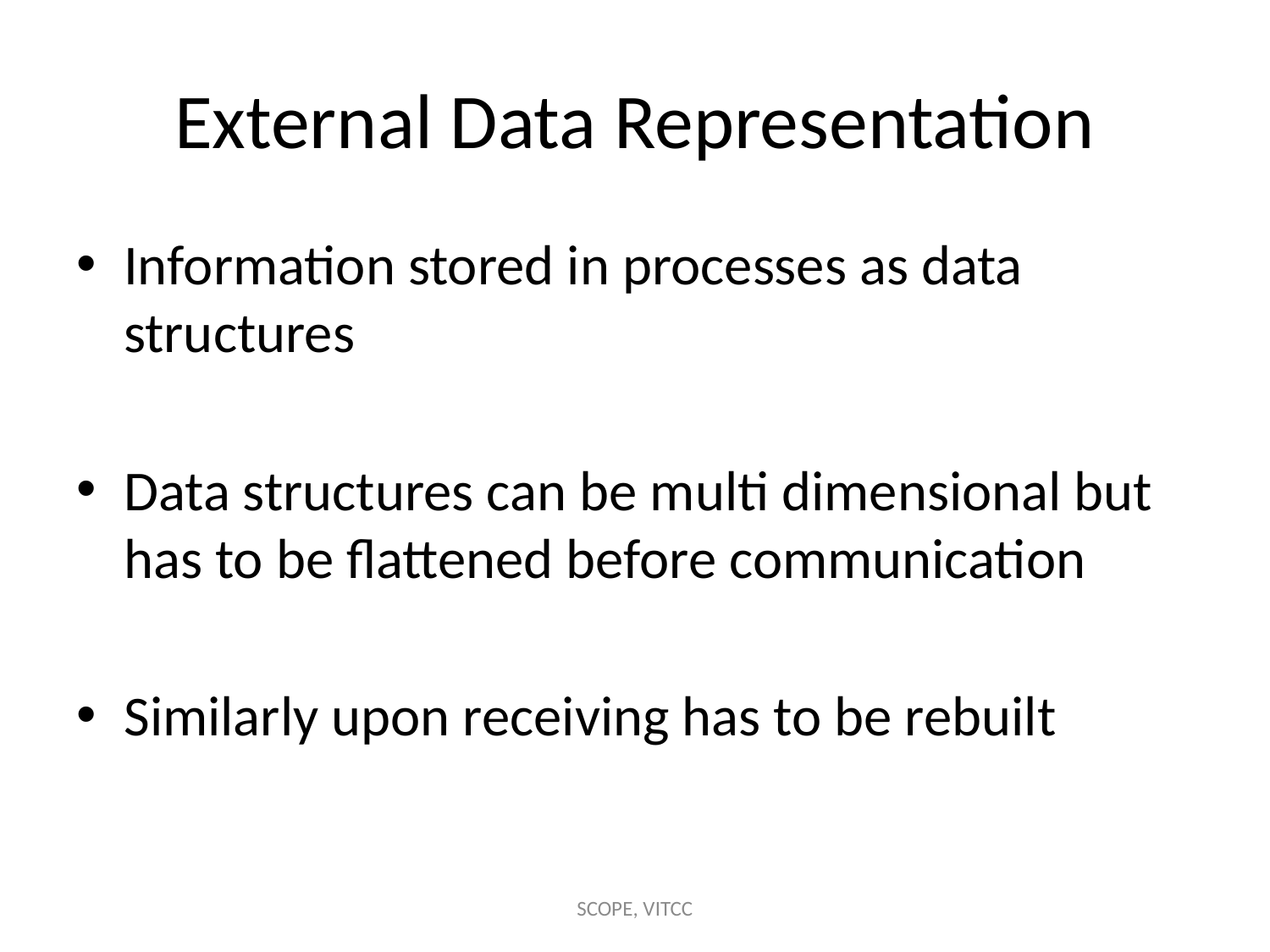

# External Data Representation
Information stored in processes as data structures

Data structures can be multi dimensional but has to be flattened before communication

Similarly upon receiving has to be rebuilt
SCOPE, VITCC